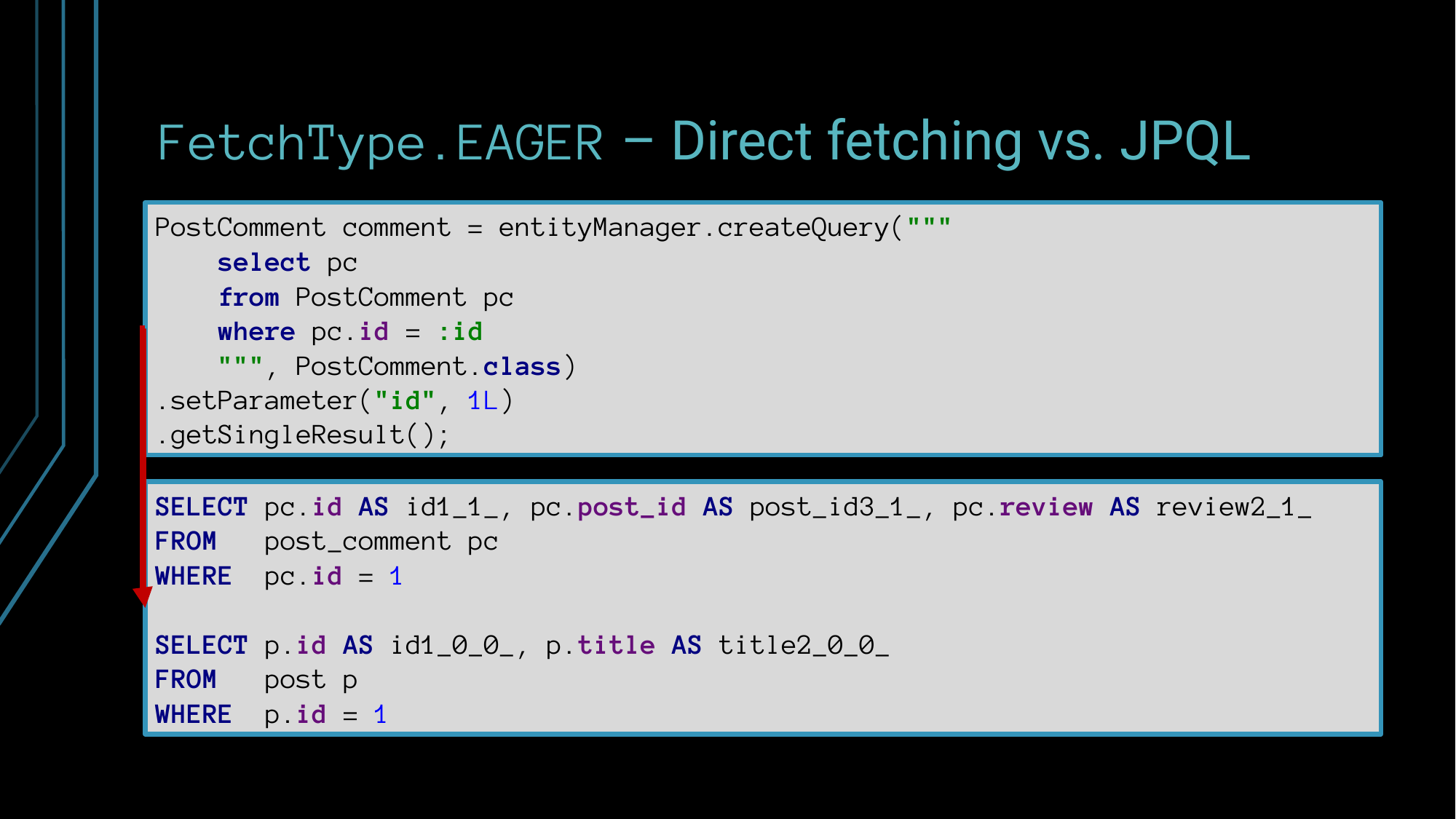

# FetchType.EAGER – Direct fetching vs. JPQL
PostComment comment = entityManager.createQuery("""
    select pc
    from PostComment pc
    where pc.id = :id
    """, PostComment.class)
.setParameter("id", 1L)
.getSingleResult();
SELECT pc.id AS id1_1_, pc.post_id AS post_id3_1_, pc.review AS review2_1_
FROM   post_comment pc
WHERE  pc.id = 1
SELECT p.id AS id1_0_0_, p.title AS title2_0_0_
FROM   post p
WHERE  p.id = 1